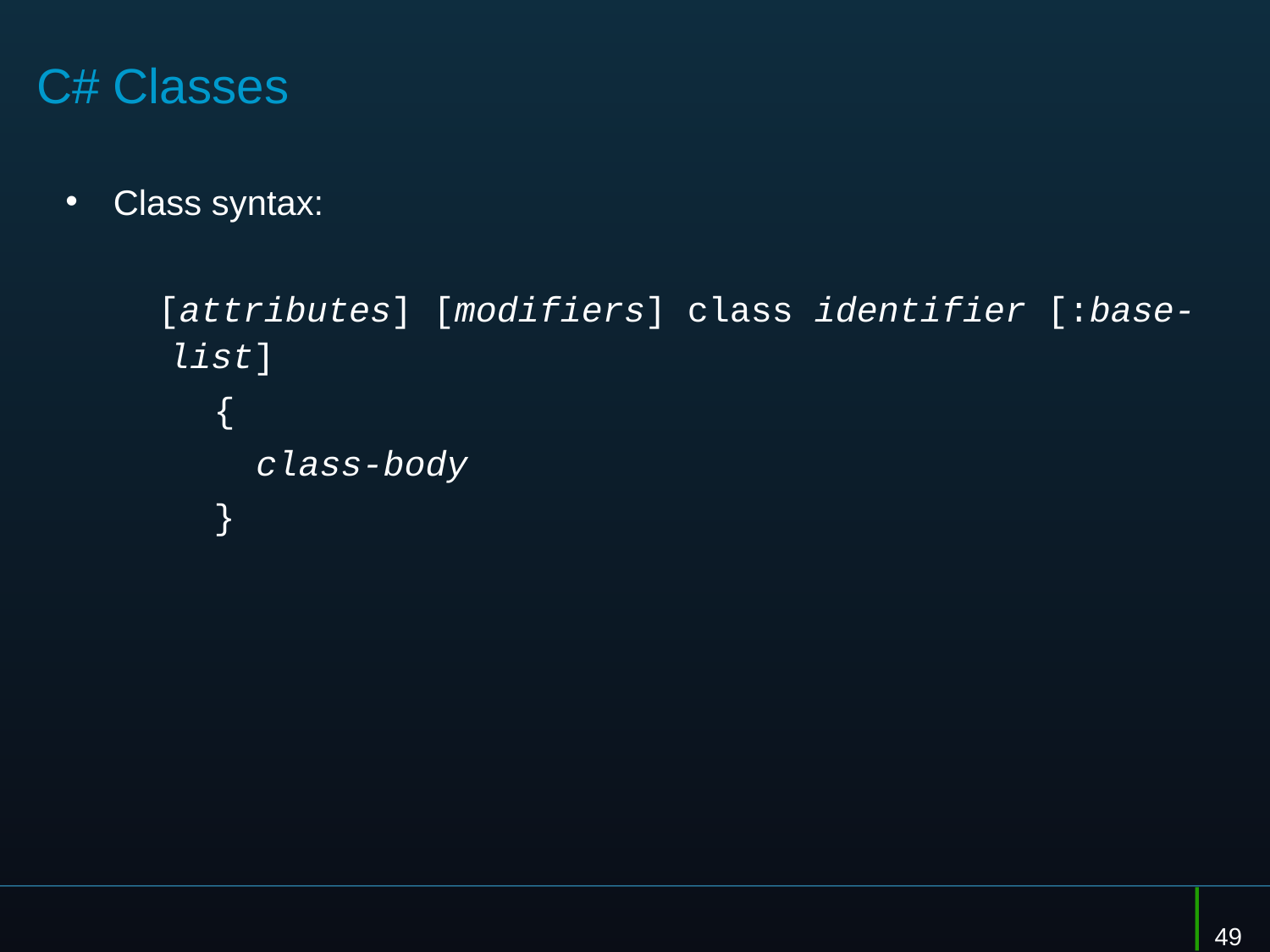

# C# Classes
Class syntax:

   [attributes] [modifiers] class identifier [:base-list]
    {
      class-body
    }

49